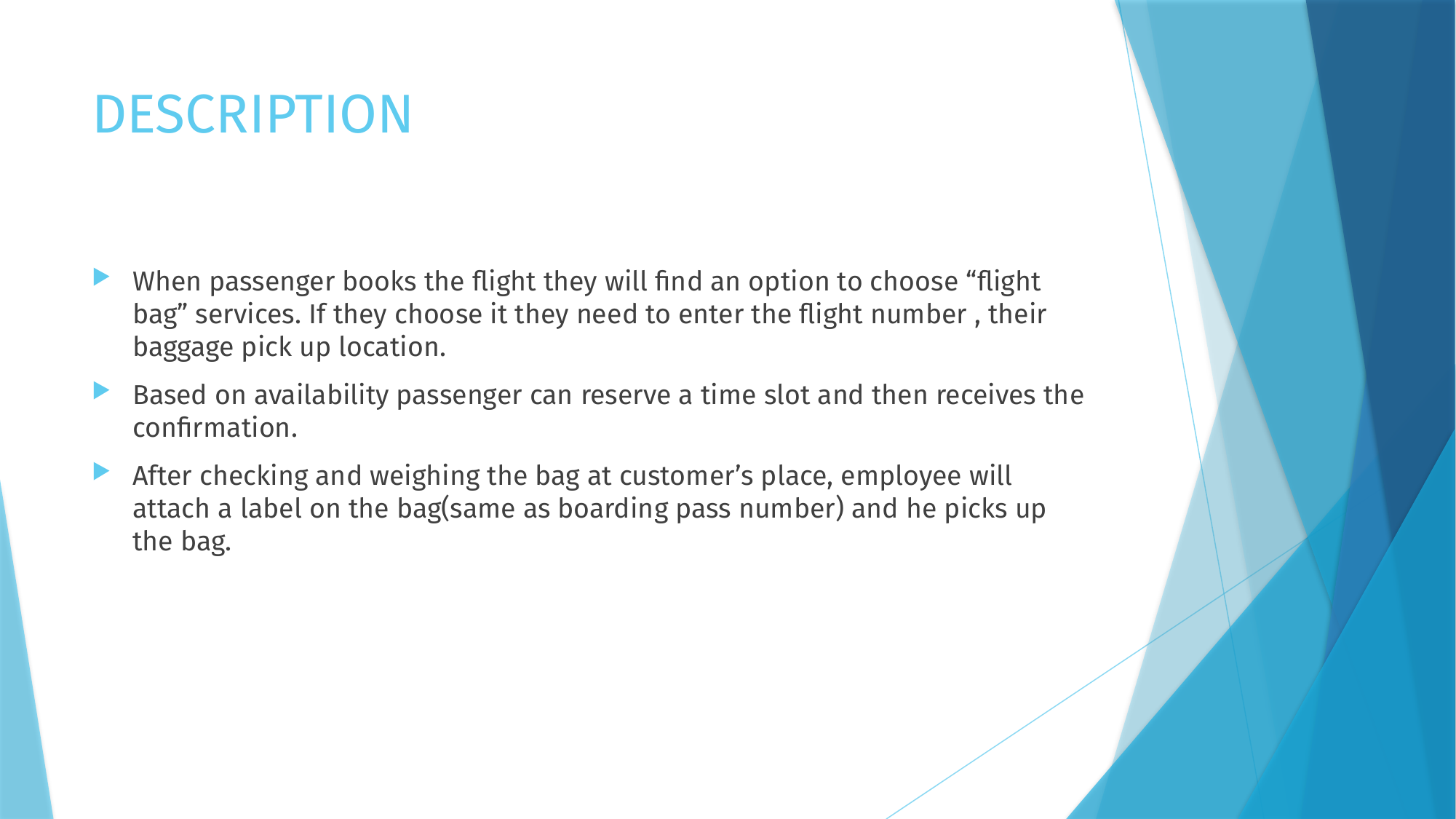

# DESCRIPTION
When passenger books the flight they will find an option to choose “flight bag” services. If they choose it they need to enter the flight number , their baggage pick up location.
Based on availability passenger can reserve a time slot and then receives the confirmation.
After checking and weighing the bag at customer’s place, employee will attach a label on the bag(same as boarding pass number) and he picks up the bag.